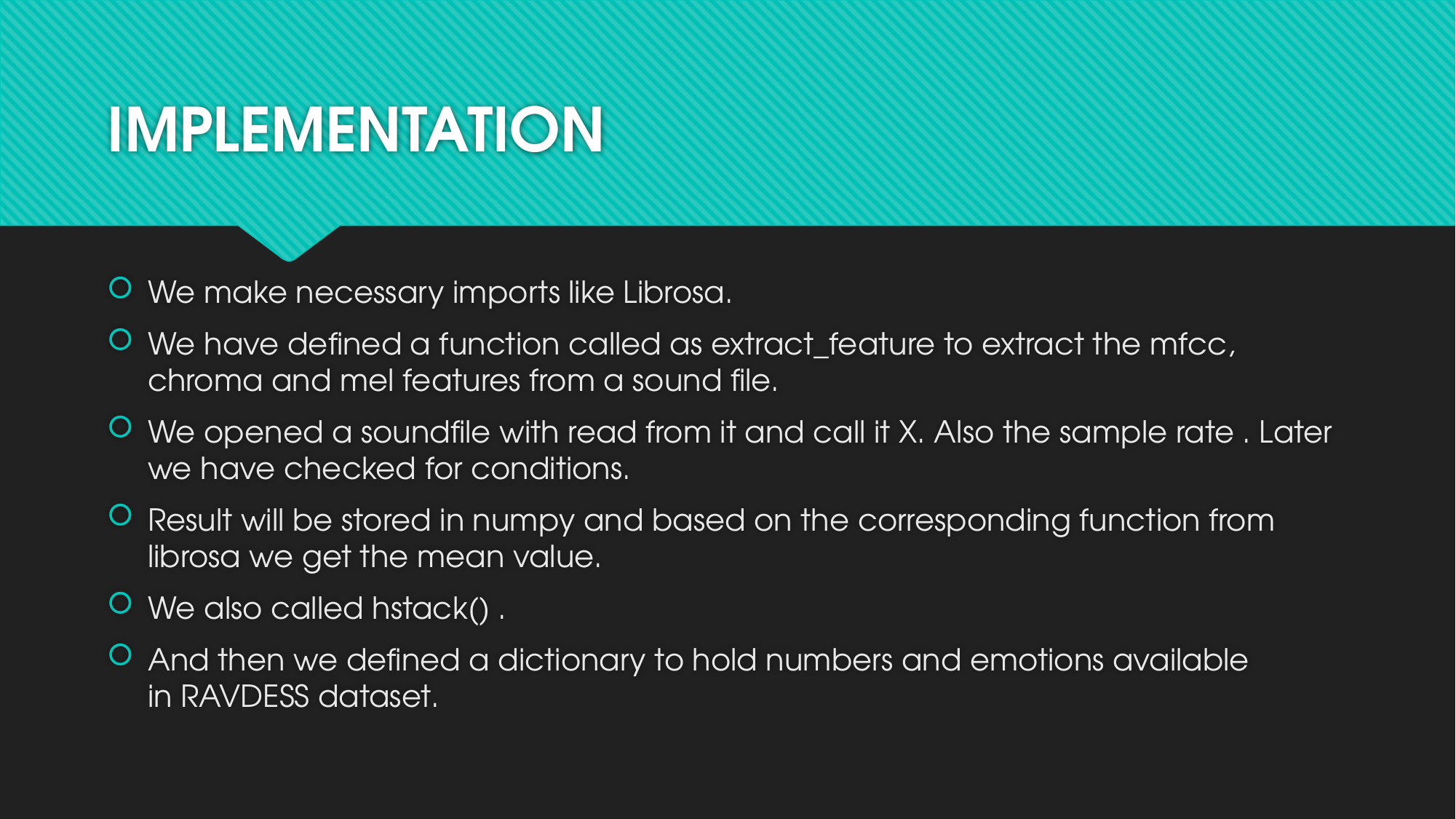

# IMPLEMENTATION
We make necessary imports like Librosa.
We have defined a function called as extract_feature to extract the mfcc, chroma and mel features from a sound file.
We opened a soundfile with read from it and call it X. Also the sample rate . Later we have checked for conditions.
Result will be stored in numpy and based on the corresponding function from librosa we get the mean value.
We also called hstack() .
And then we defined a dictionary to hold numbers and emotions available in RAVDESS dataset.